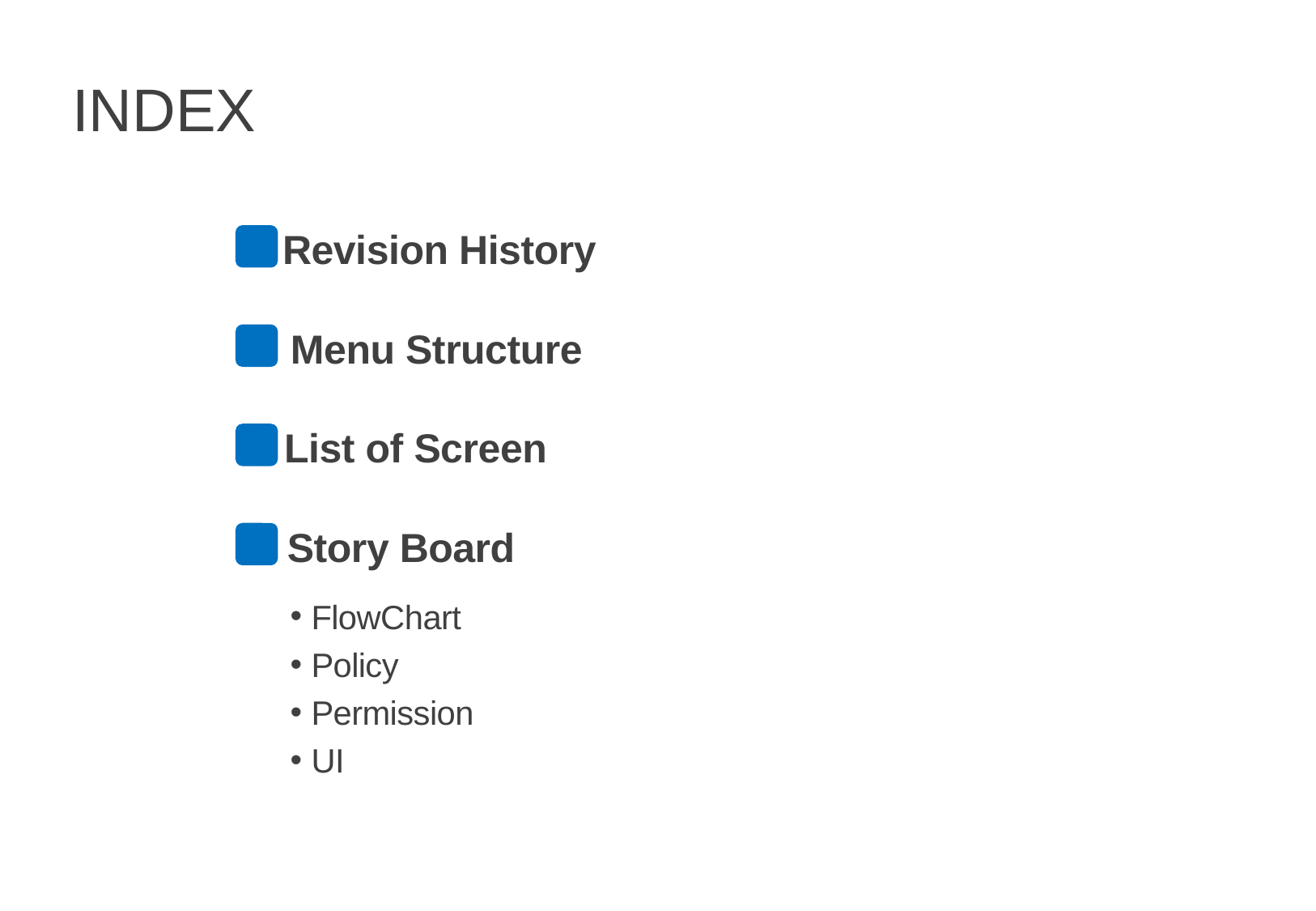

INDEX
Revision History
1
Menu Structure
2
List of Screen
3
Story Board
4
 FlowChart
 Policy
 Permission
 UI